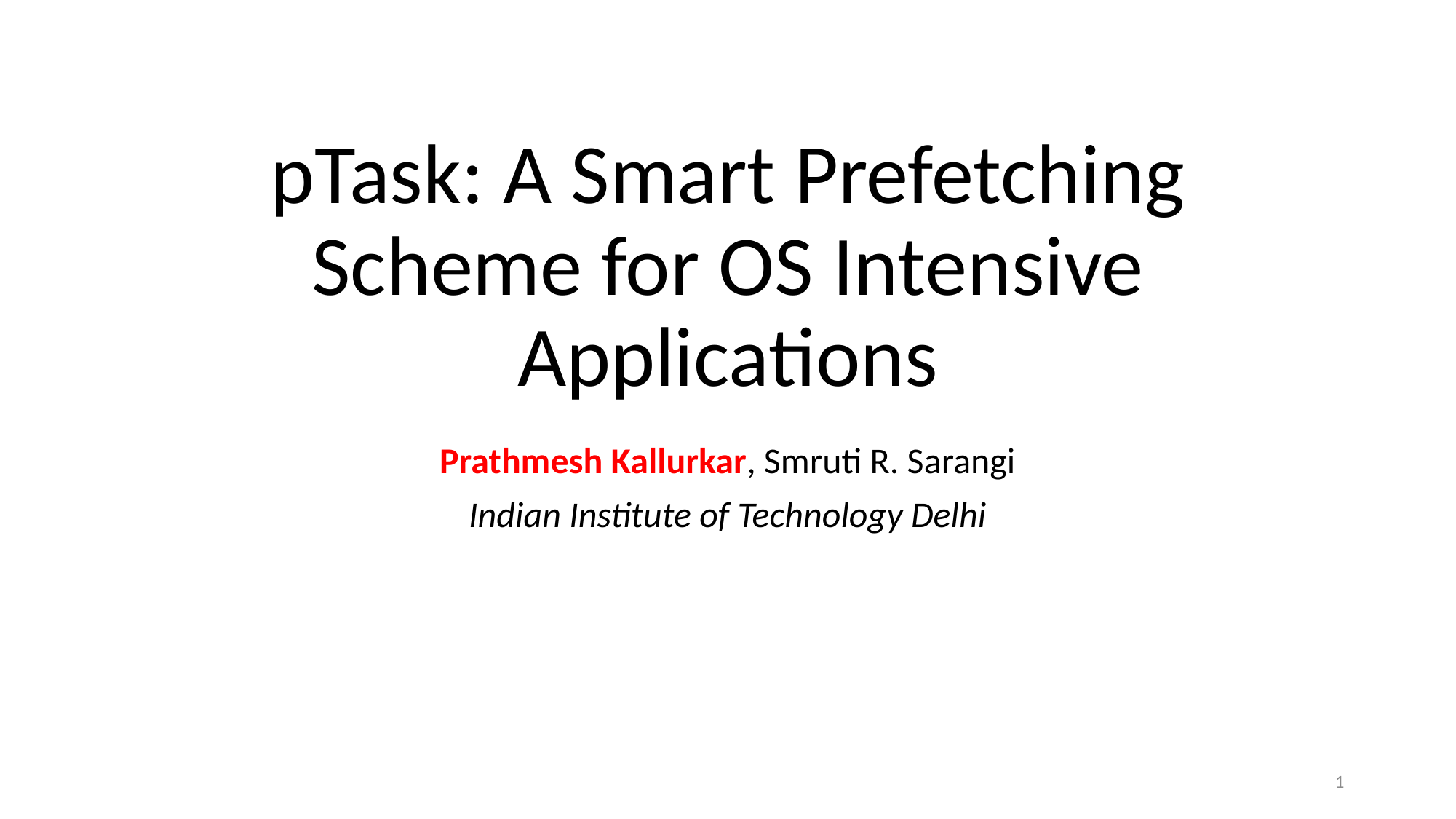

# pTask: A Smart Prefetching Scheme for OS Intensive Applications
Prathmesh Kallurkar, Smruti R. Sarangi
Indian Institute of Technology Delhi
1